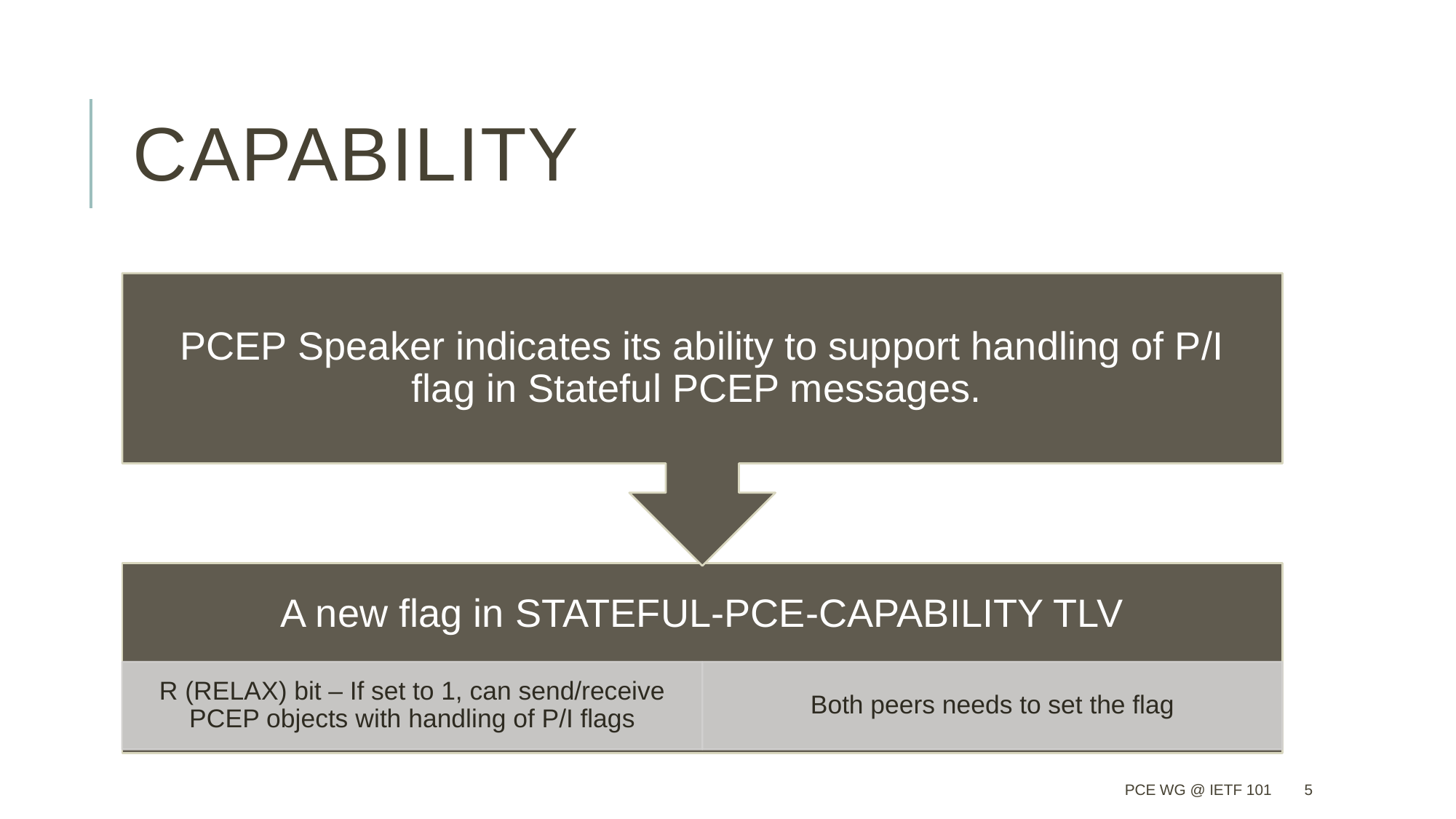

# capability
A new flag in STATEFUL-PCE-CAPABILITY TLV
R (RELAX) bit – If set to 1, can send/receive PCEP objects with handling of P/I flags
Both peers needs to set the flag
PCEP Speaker indicates its ability to support handling of P/I flag in Stateful PCEP messages.
PCE WG @ IETF 101
5